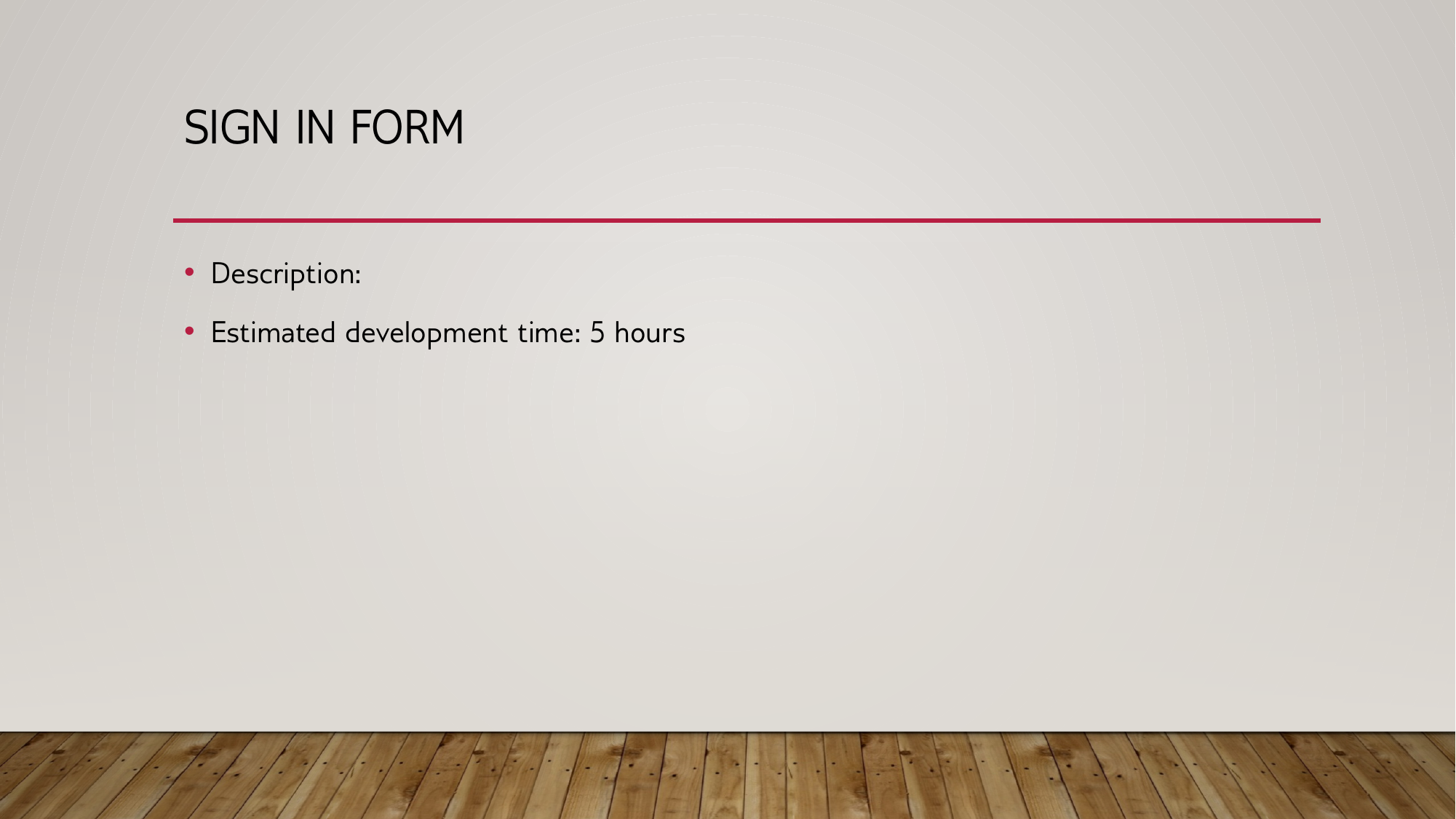

# Sign in form
Description:
Estimated development time: 5 hours